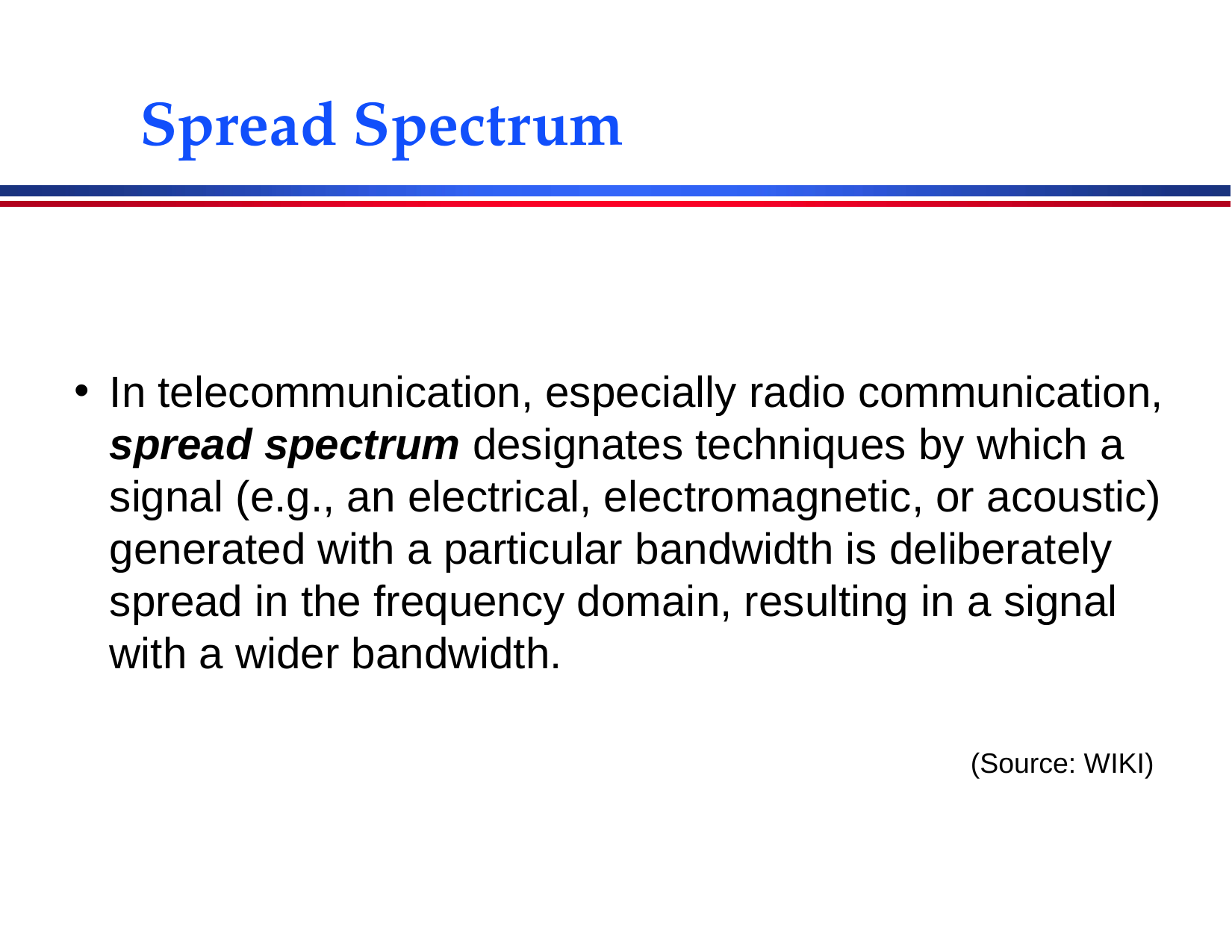

# Spread Spectrum
In telecommunication, especially radio communication, spread spectrum designates techniques by which a signal (e.g., an electrical, electromagnetic, or acoustic) generated with a particular bandwidth is deliberately spread in the frequency domain, resulting in a signal with a wider bandwidth.

								(Source: WIKI)